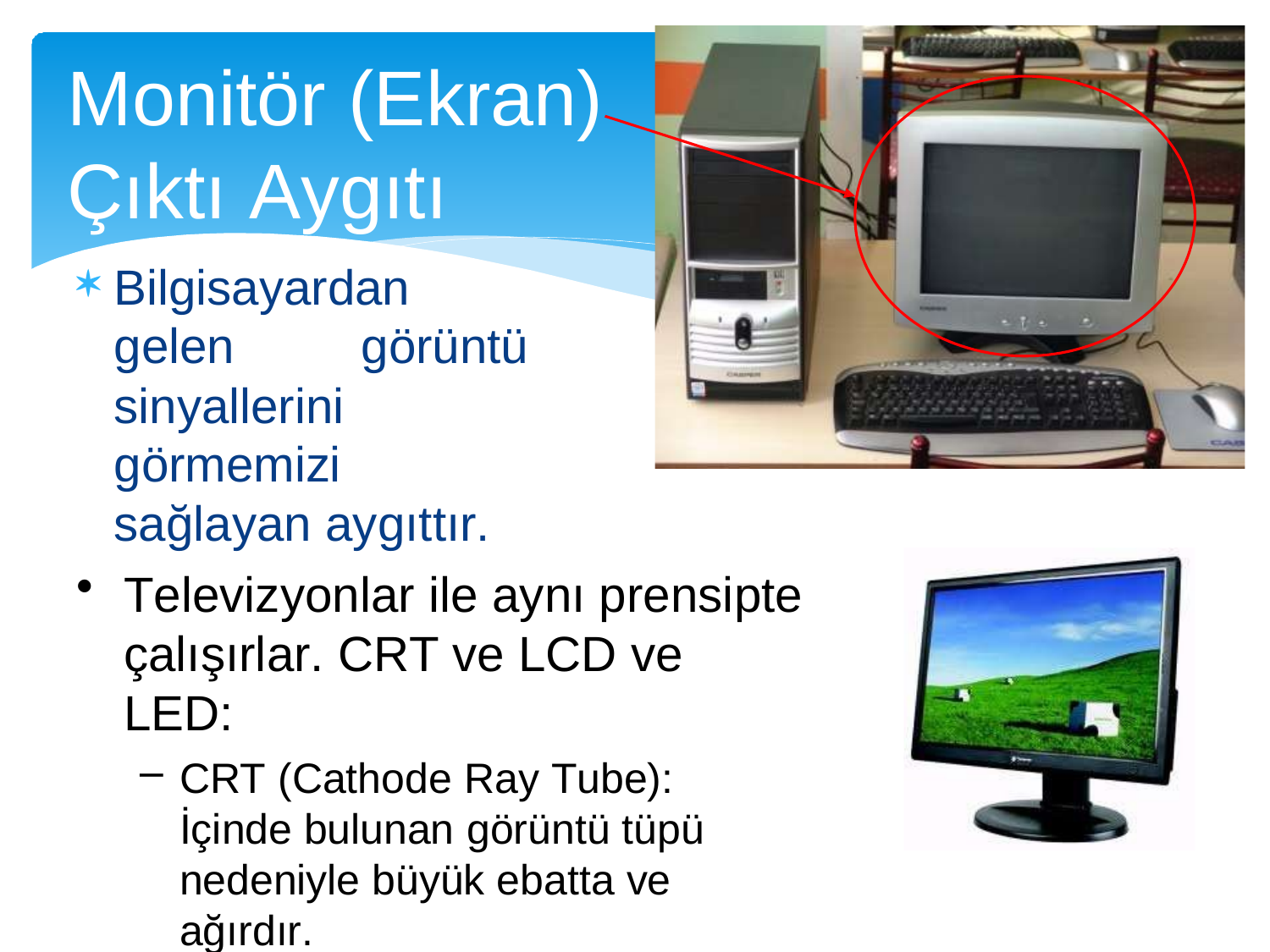

# Monitör (Ekran)
Çıktı Aygıtı

Bilgisayardan gelen görüntü sinyallerini görmemizi sağlayan aygıttır.
Televizyonlar ile aynı prensipte çalışırlar. CRT ve LCD ve LED:
CRT (Cathode Ray Tube): İçinde bulunan görüntü tüpü nedeniyle büyük ebatta ve ağırdır.
LCD (Liquid Crystal Display): Sıvı kristaller ile görüntüyü oluşturur. İnce ve hafiftir.